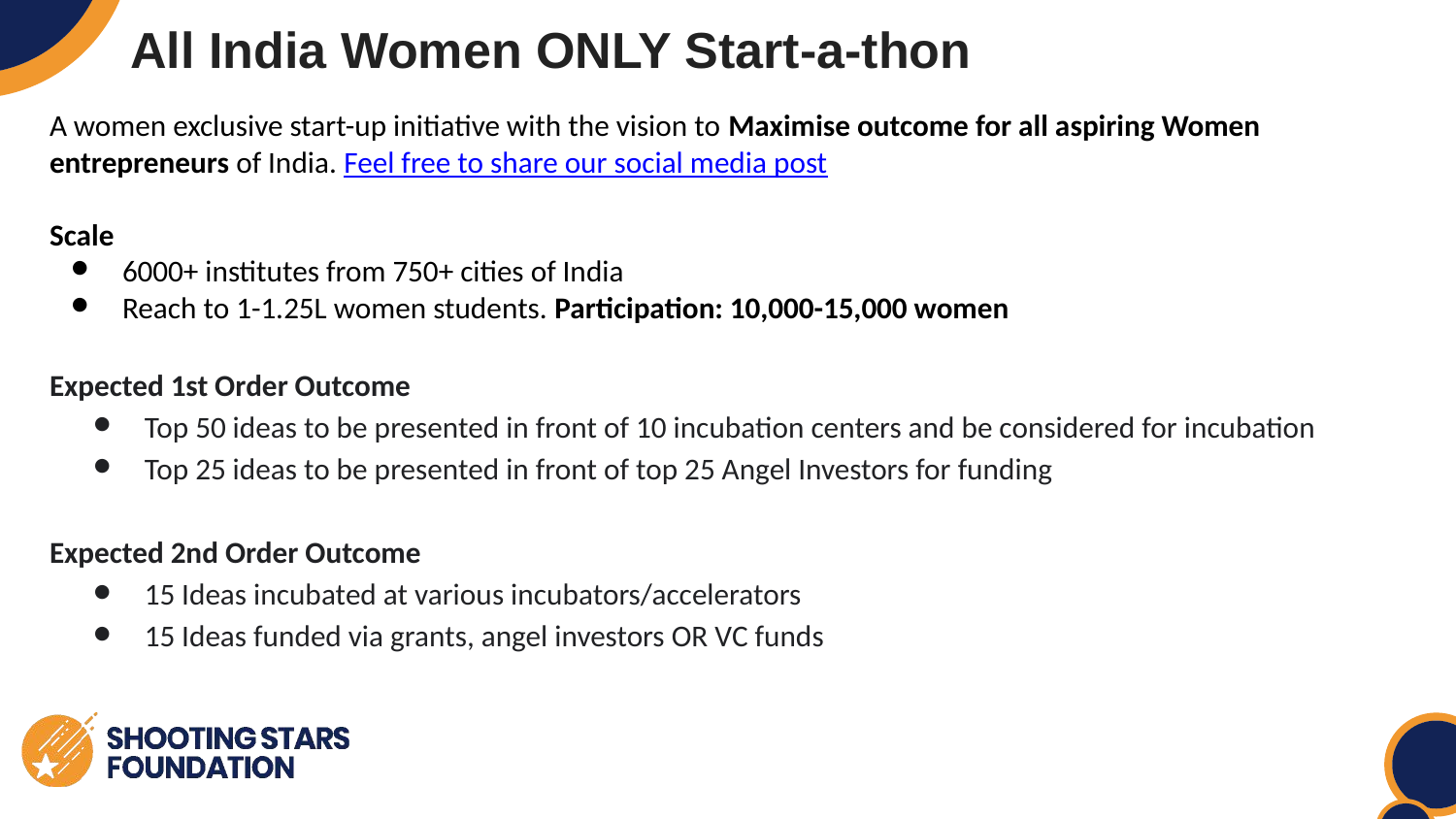

All India Women ONLY Start-a-thon
A women exclusive start-up initiative with the vision to Maximise outcome for all aspiring Women entrepreneurs of India. Feel free to share our social media post

Scale
6000+ institutes from 750+ cities of India
Reach to 1-1.25L women students. Participation: 10,000-15,000 women

Expected 1st Order Outcome
Top 50 ideas to be presented in front of 10 incubation centers and be considered for incubation
Top 25 ideas to be presented in front of top 25 Angel Investors for funding

Expected 2nd Order Outcome
15 Ideas incubated at various incubators/accelerators
15 Ideas funded via grants, angel investors OR VC funds